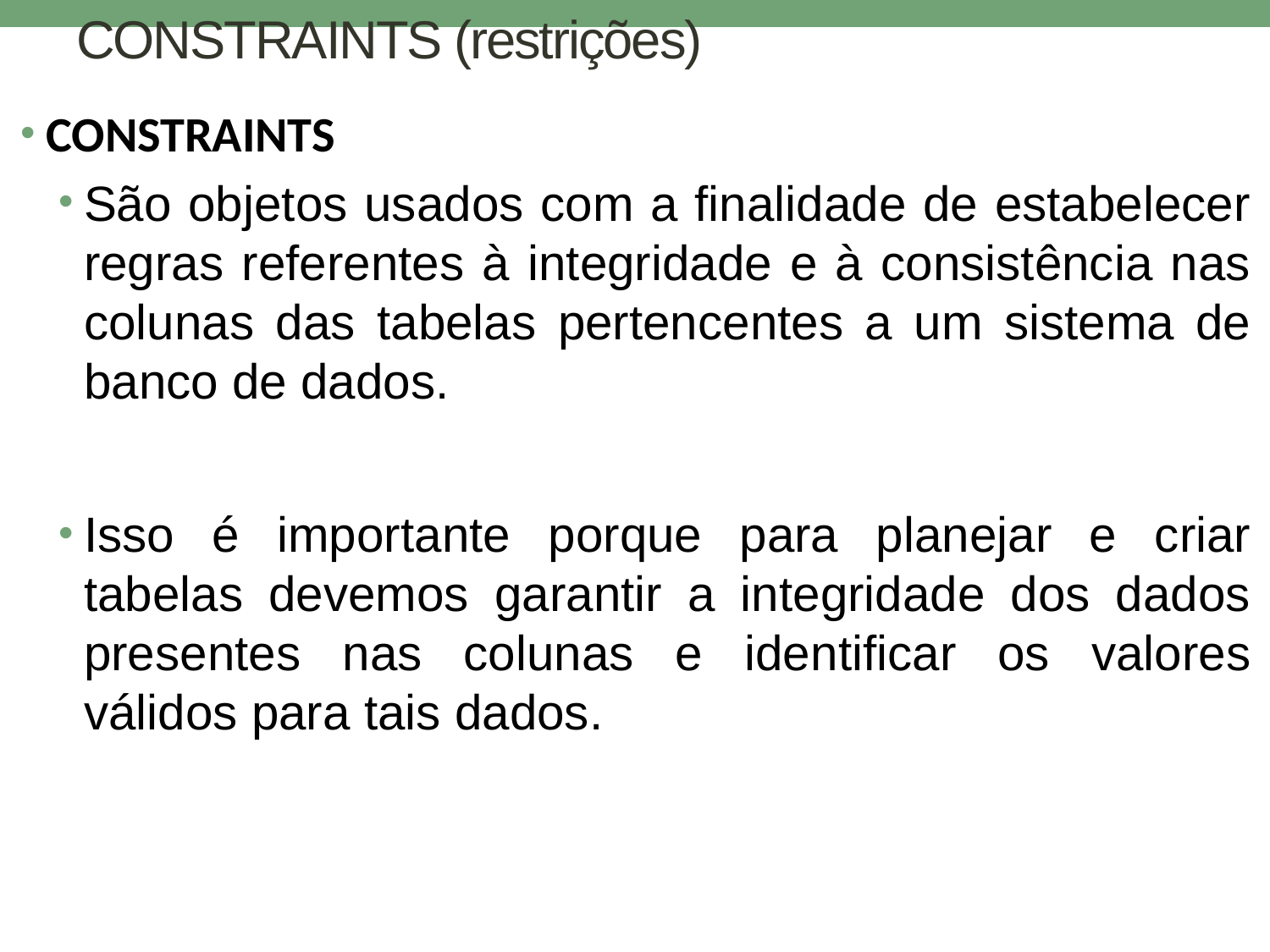

# CONSTRAINTS (restrições)
CONSTRAINTS
São objetos usados com a finalidade de estabelecer regras referentes à integridade e à consistência nas colunas das tabelas pertencentes a um sistema de banco de dados.

Isso é importante porque para planejar e criar tabelas devemos garantir a integridade dos dados presentes nas colunas e identificar os valores válidos para tais dados.